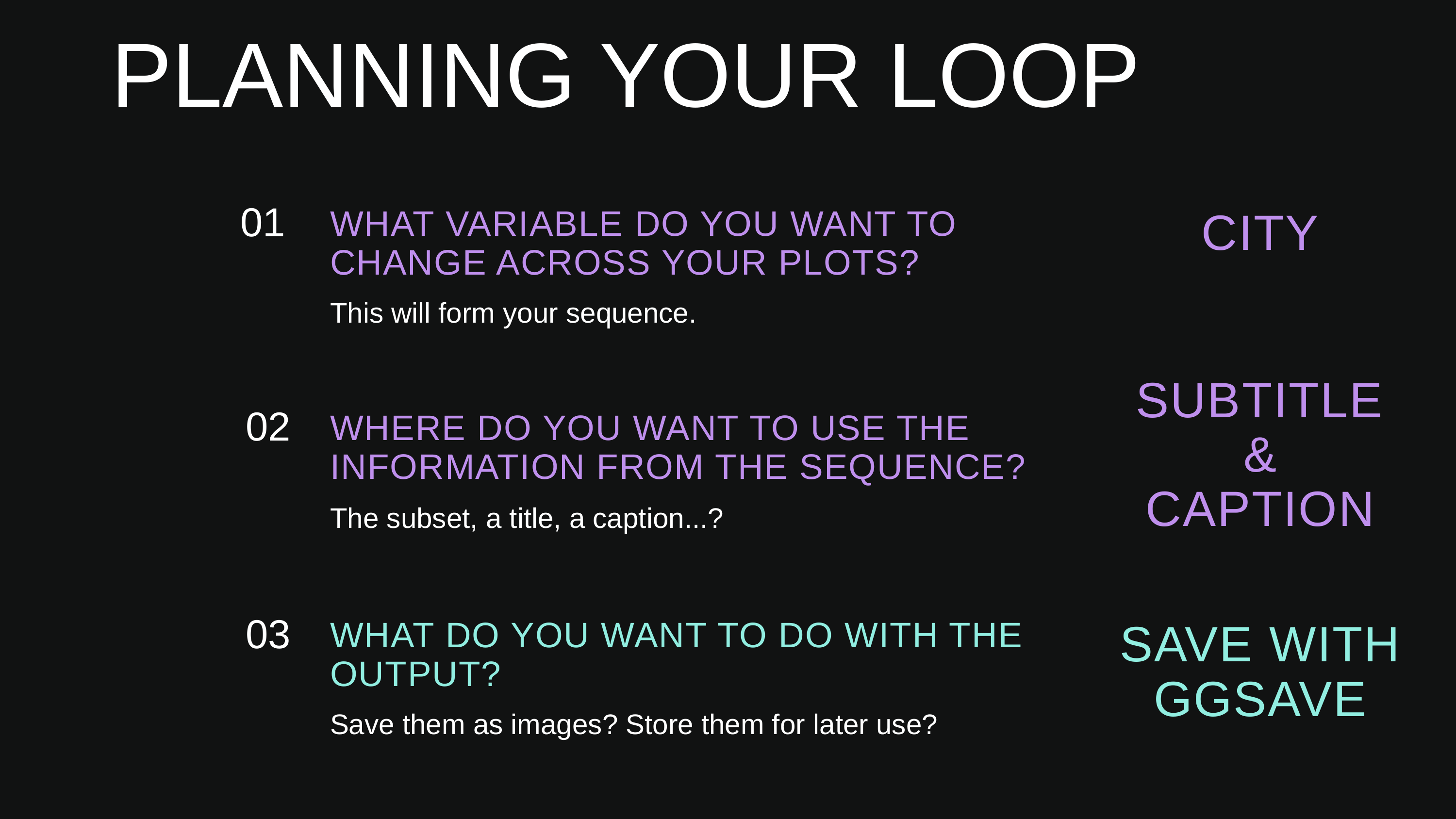

PLANNING YOUR LOOP
01
WHAT VARIABLE DO YOU WANT TO CHANGE ACROSS YOUR PLOTS?
CITY
This will form your sequence.
SUBTITLE &
CAPTION
02
WHERE DO YOU WANT TO USE THE INFORMATION FROM THE SEQUENCE?
The subset, a title, a caption...?
03
WHAT DO YOU WANT TO DO WITH THE OUTPUT?
SAVE WITH
GGSAVE
Save them as images? Store them for later use?